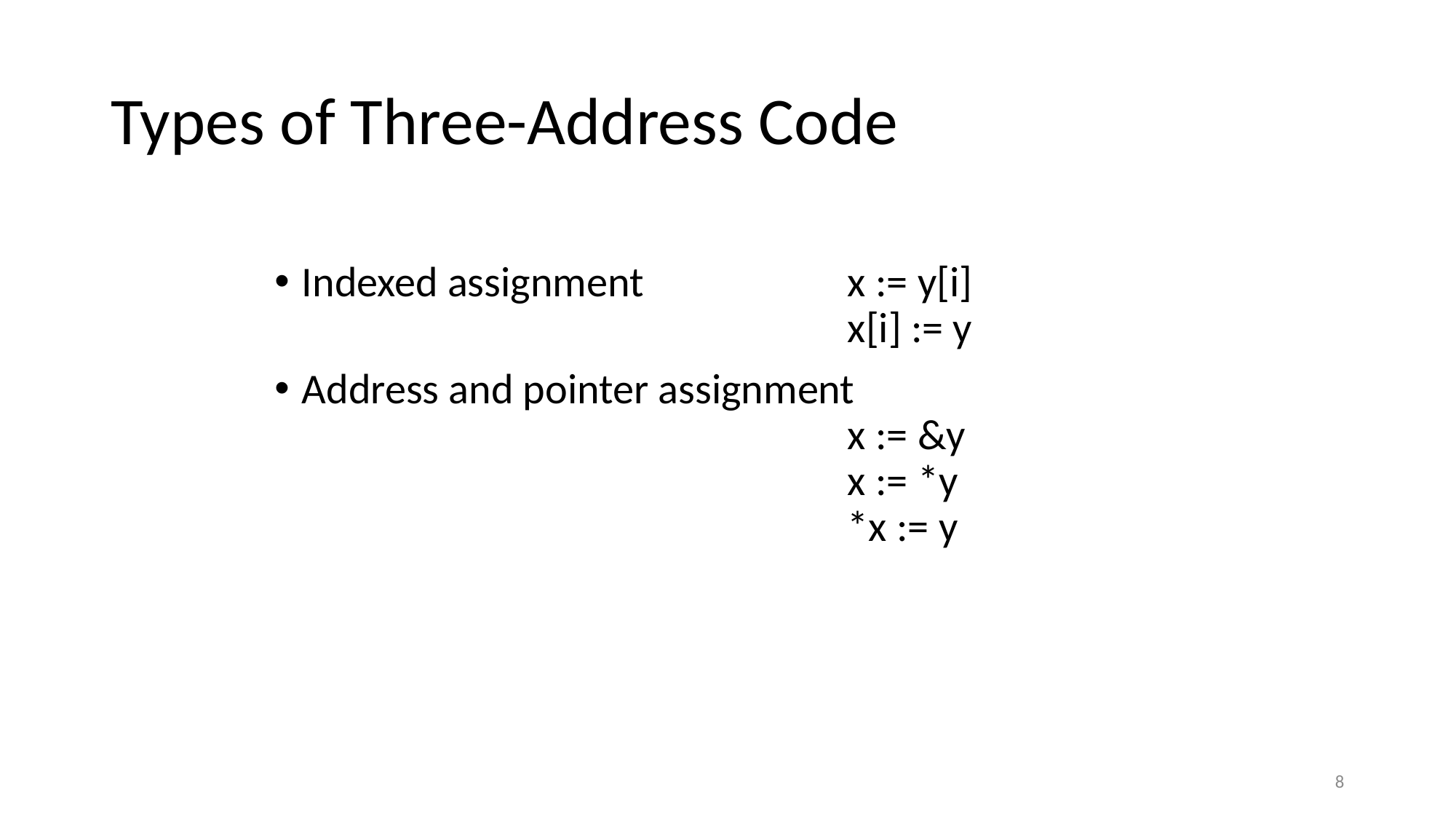

# Types of Three-Address Code
Indexed assignment		x := y[i]
					x[i] := y
Address and pointer assignment
					x := &y
					x := *y
					*x := y
8